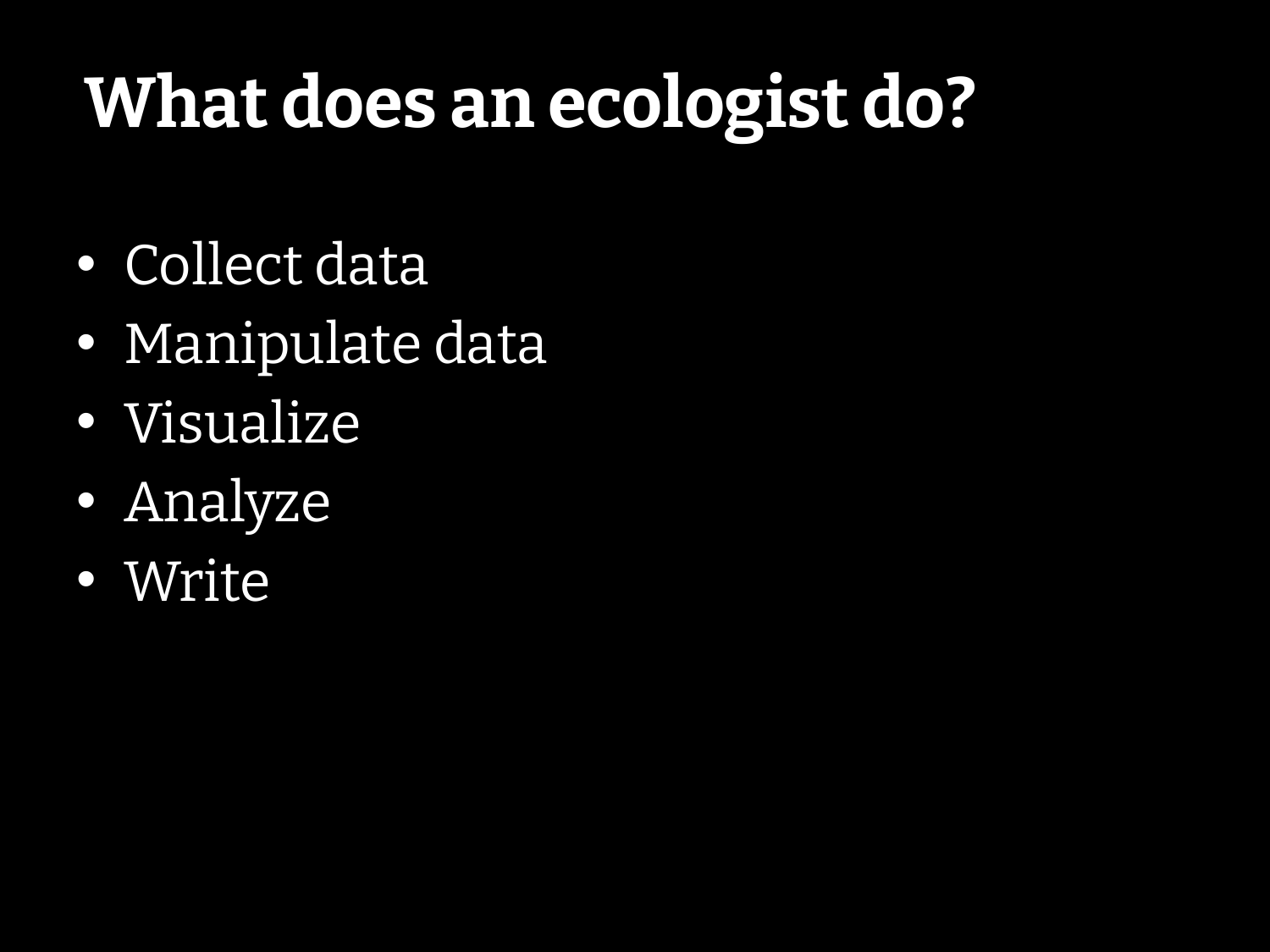

What does an ecologist do?
Collect data
Manipulate data
Visualize
Analyze
Write